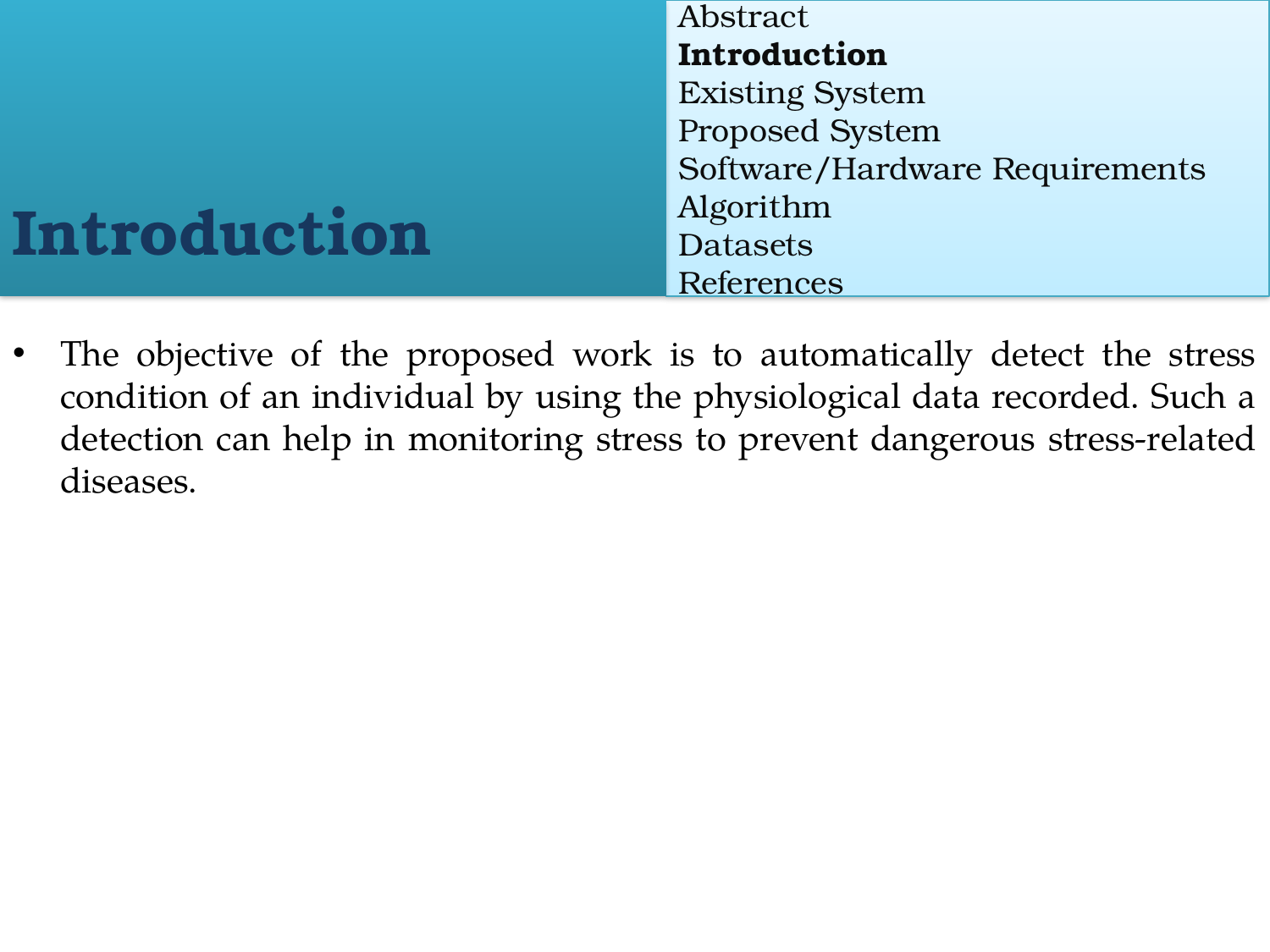

Abstract
Introduction
Existing System
Proposed System
Software/Hardware Requirements
Algorithm
Datasets
References
Introduction

The objective of the proposed work is to automatically detect the stress condition of an individual by using the physiological data recorded. Such a detection can help in monitoring stress to prevent dangerous stress-related diseases.